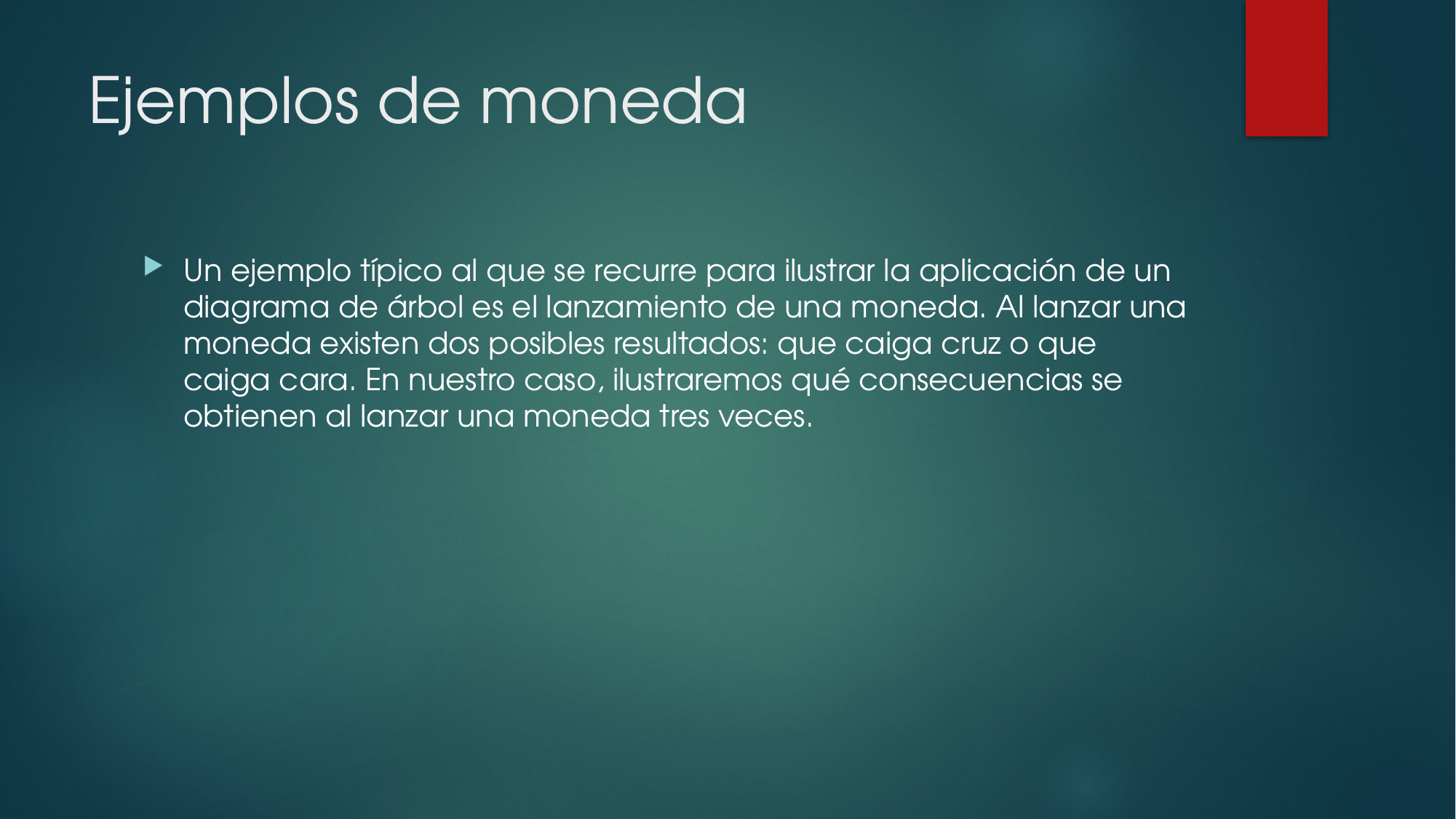

# Ejemplos de moneda
Un ejemplo típico al que se recurre para ilustrar la aplicación de un diagrama de árbol es el lanzamiento de una moneda. Al lanzar una moneda existen dos posibles resultados: que caiga cruz o que caiga cara. En nuestro caso, ilustraremos qué consecuencias se obtienen al lanzar una moneda tres veces.